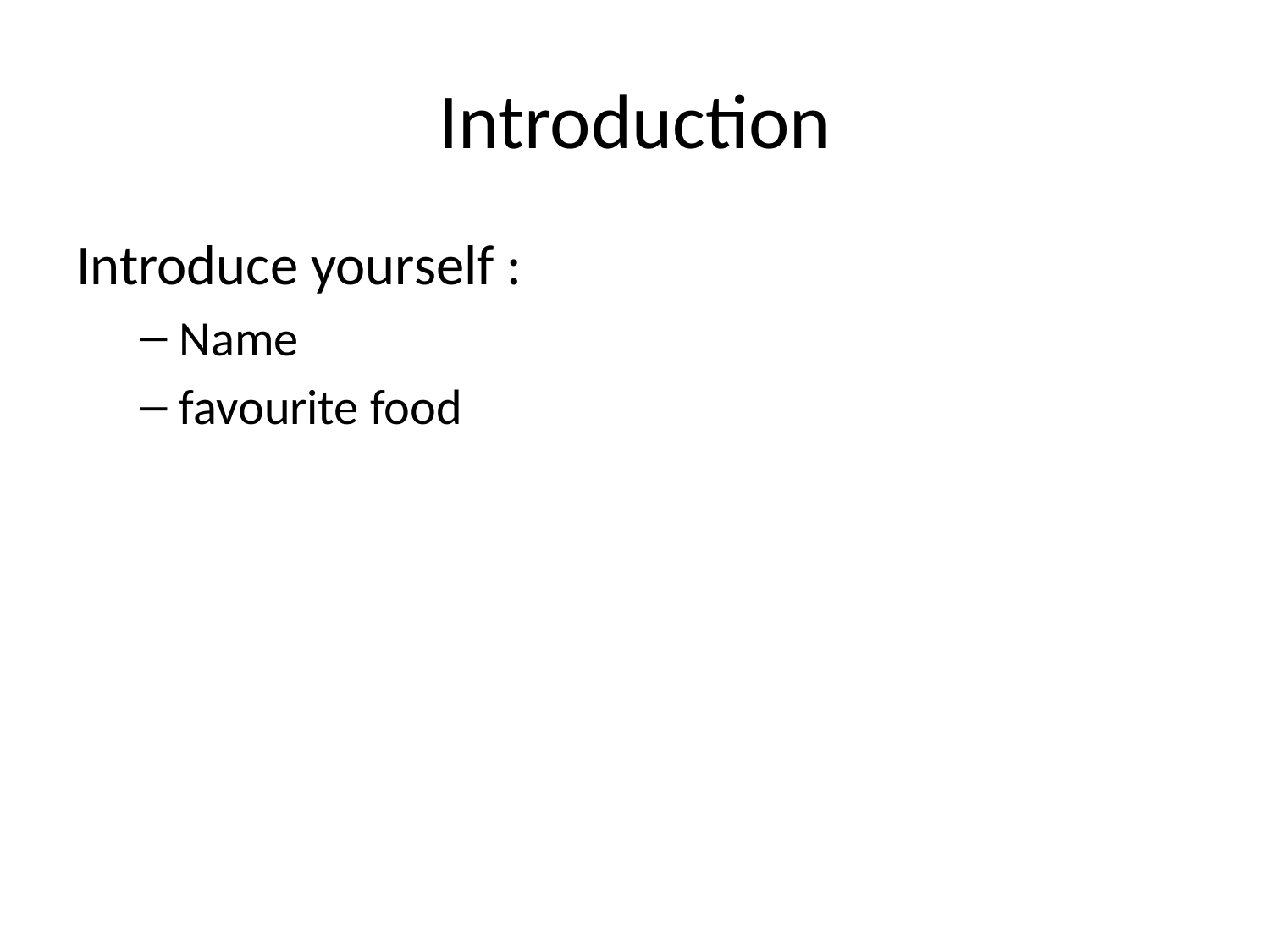

# Introduction
Introduce yourself :
Name
favourite food